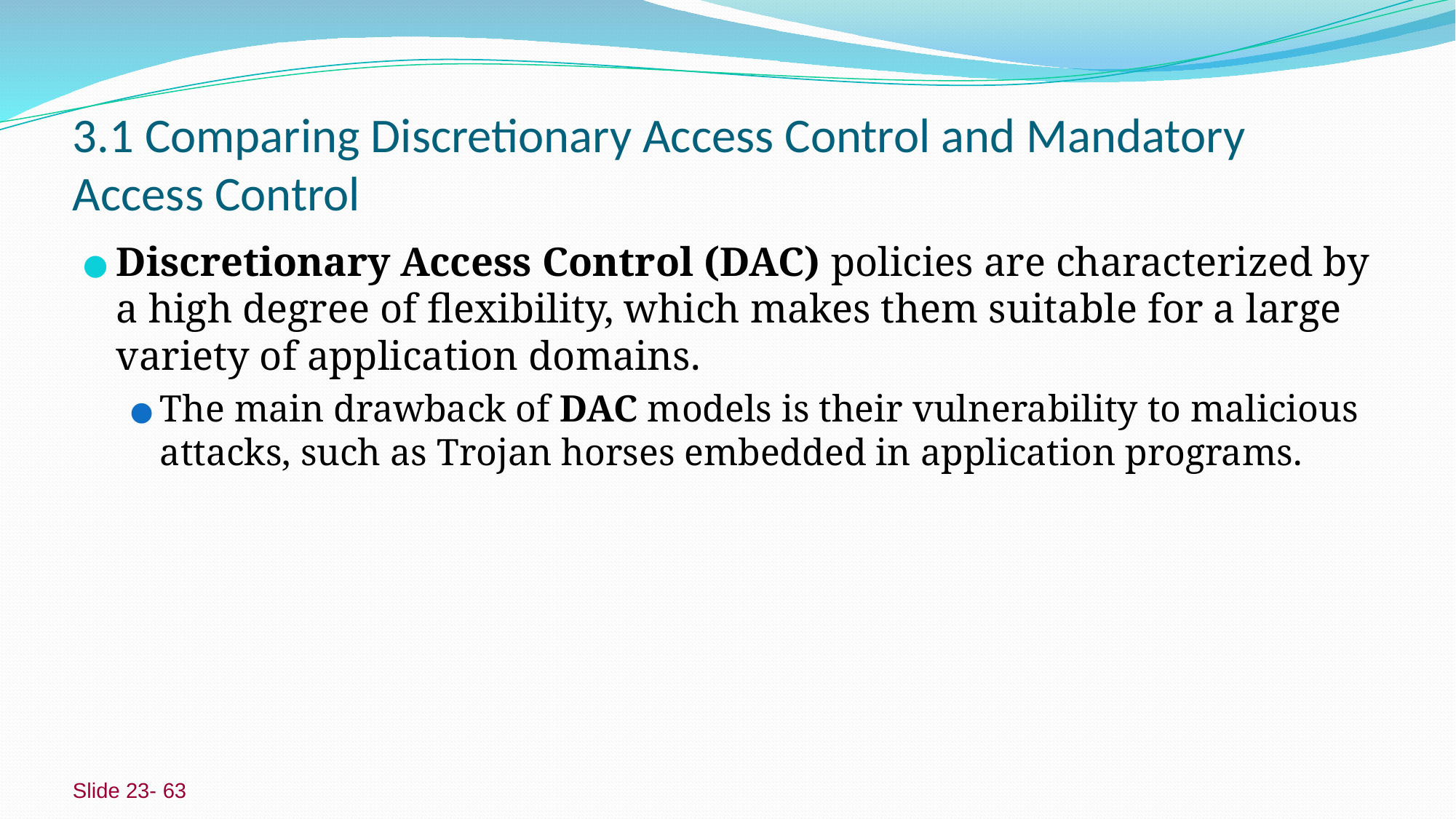

# 3.1 Comparing Discretionary Access Control and Mandatory Access Control
Discretionary Access Control (DAC) policies are characterized by a high degree of flexibility, which makes them suitable for a large variety of application domains.
The main drawback of DAC models is their vulnerability to malicious attacks, such as Trojan horses embedded in application programs.
Slide 23- 63